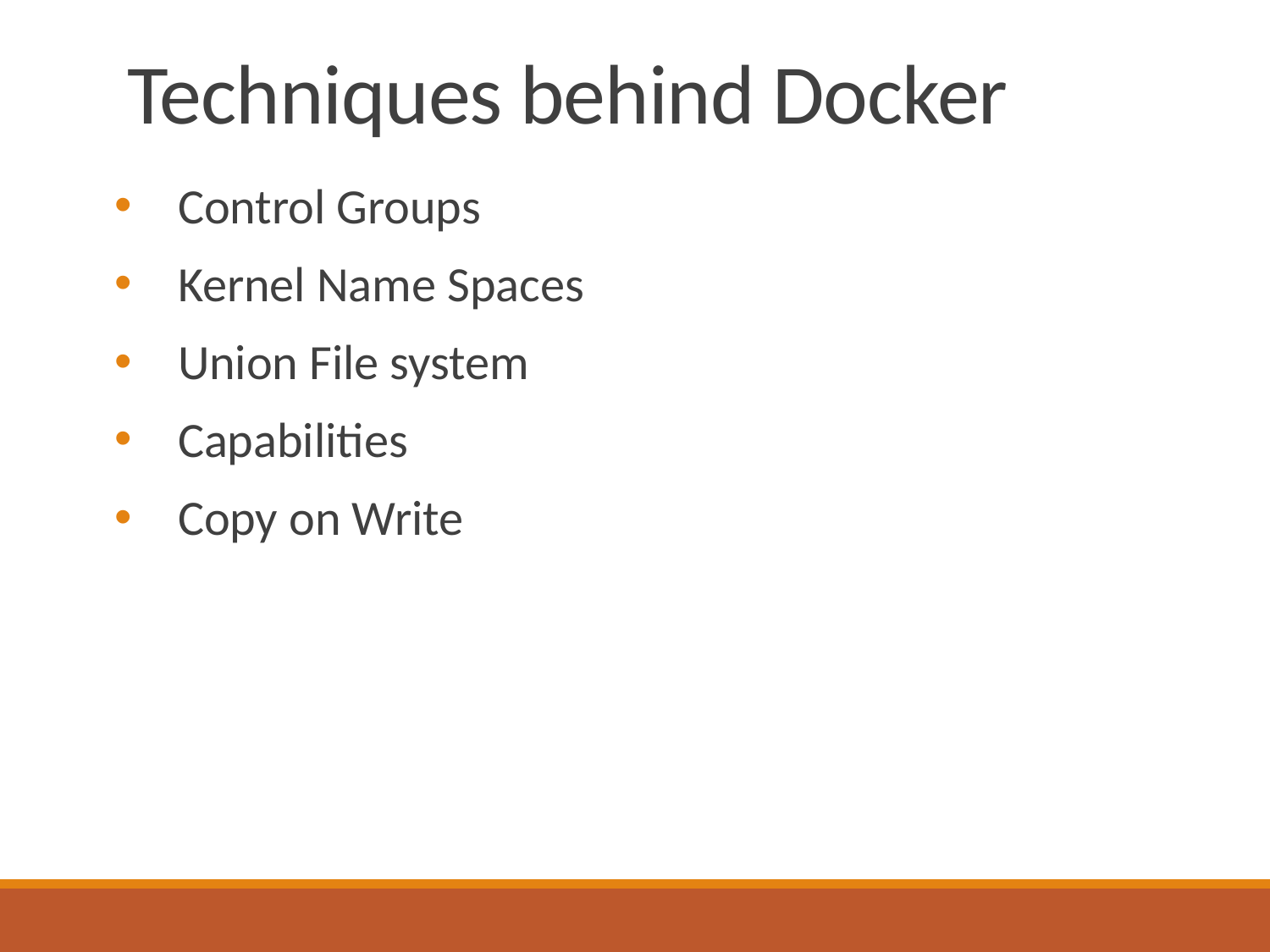

# Techniques behind Docker
Control Groups
Kernel Name Spaces
Union File system
Capabilities
Copy on Write